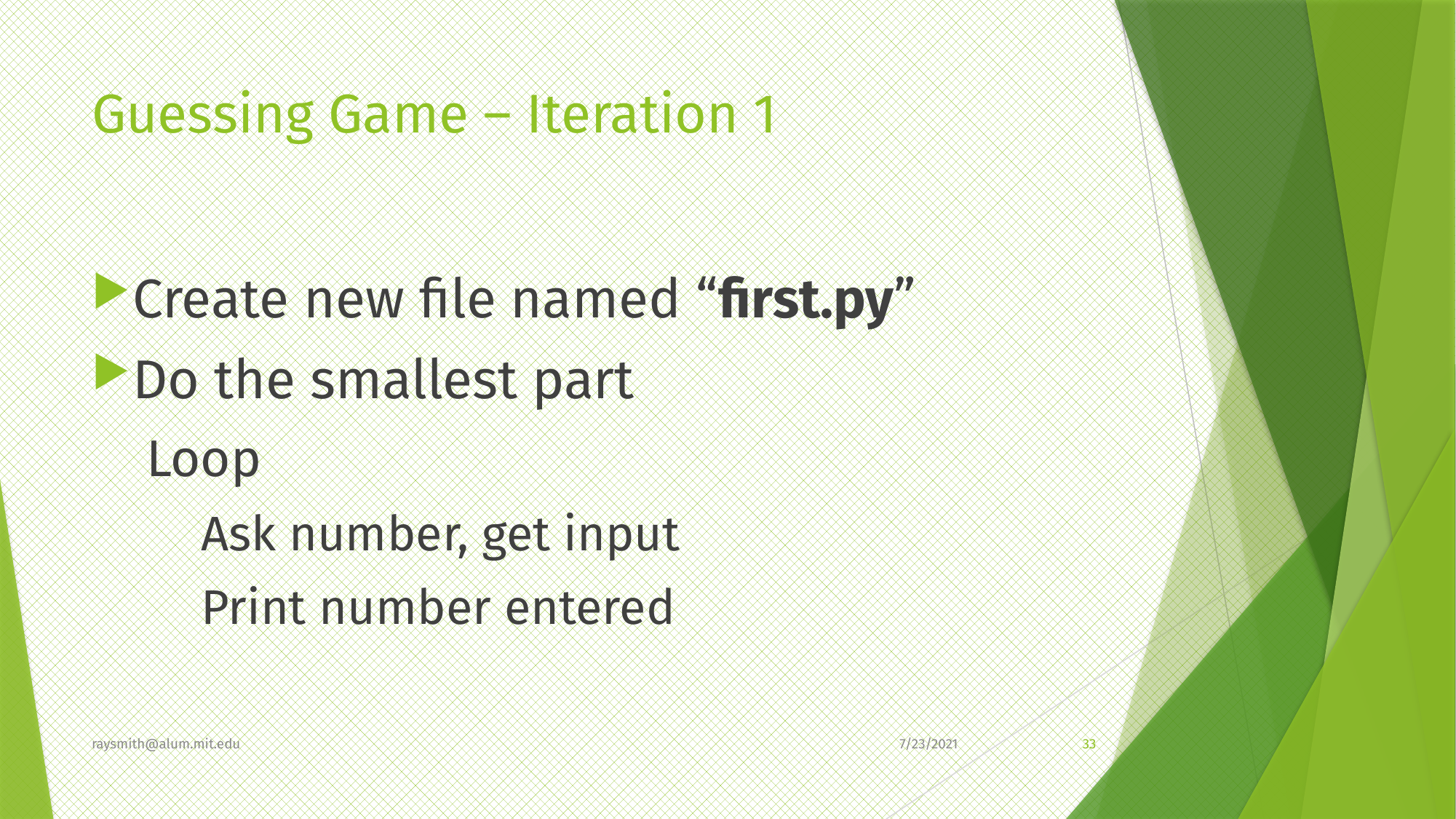

# Guessing Game – Iteration 1
Create new file named “first.py”
Do the smallest part
Loop
Ask number, get input
Print number entered

raysmith@alum.mit.edu
7/23/2021
33